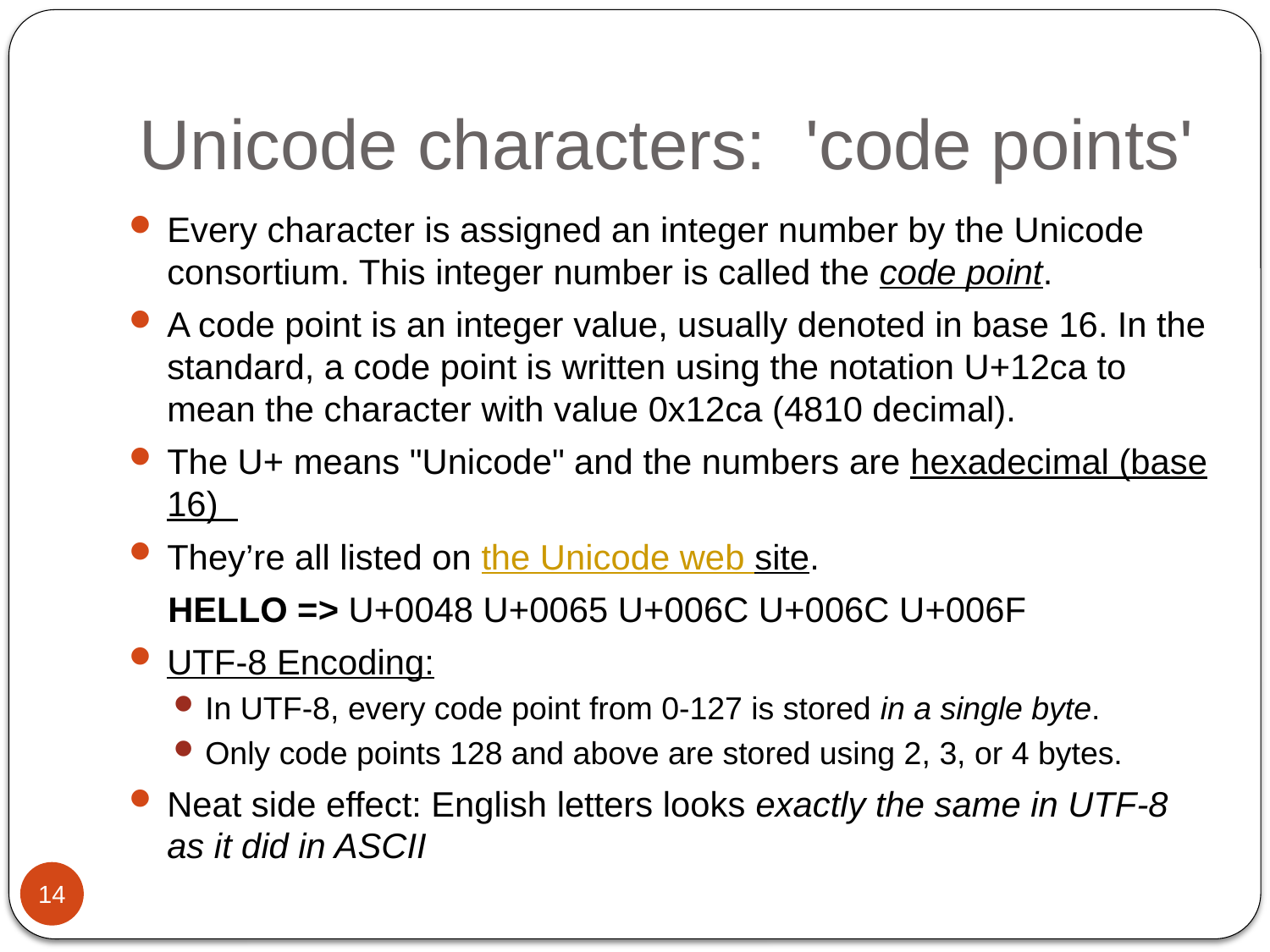

# Unicode characters:  'code points'
Every character is assigned an integer number by the Unicode consortium. This integer number is called the code point.
A code point is an integer value, usually denoted in base 16. In the standard, a code point is written using the notation U+12ca to mean the character with value 0x12ca (4810 decimal).
The U+ means "Unicode" and the numbers are hexadecimal (base 16)
They’re all listed on the Unicode web site.
    HELLO => U+0048 U+0065 U+006C U+006C U+006F
UTF-8 Encoding:
In UTF-8, every code point from 0-127 is stored in a single byte.
Only code points 128 and above are stored using 2, 3, or 4 bytes.
Neat side effect: English letters looks exactly the same in UTF-8 as it did in ASCII

14